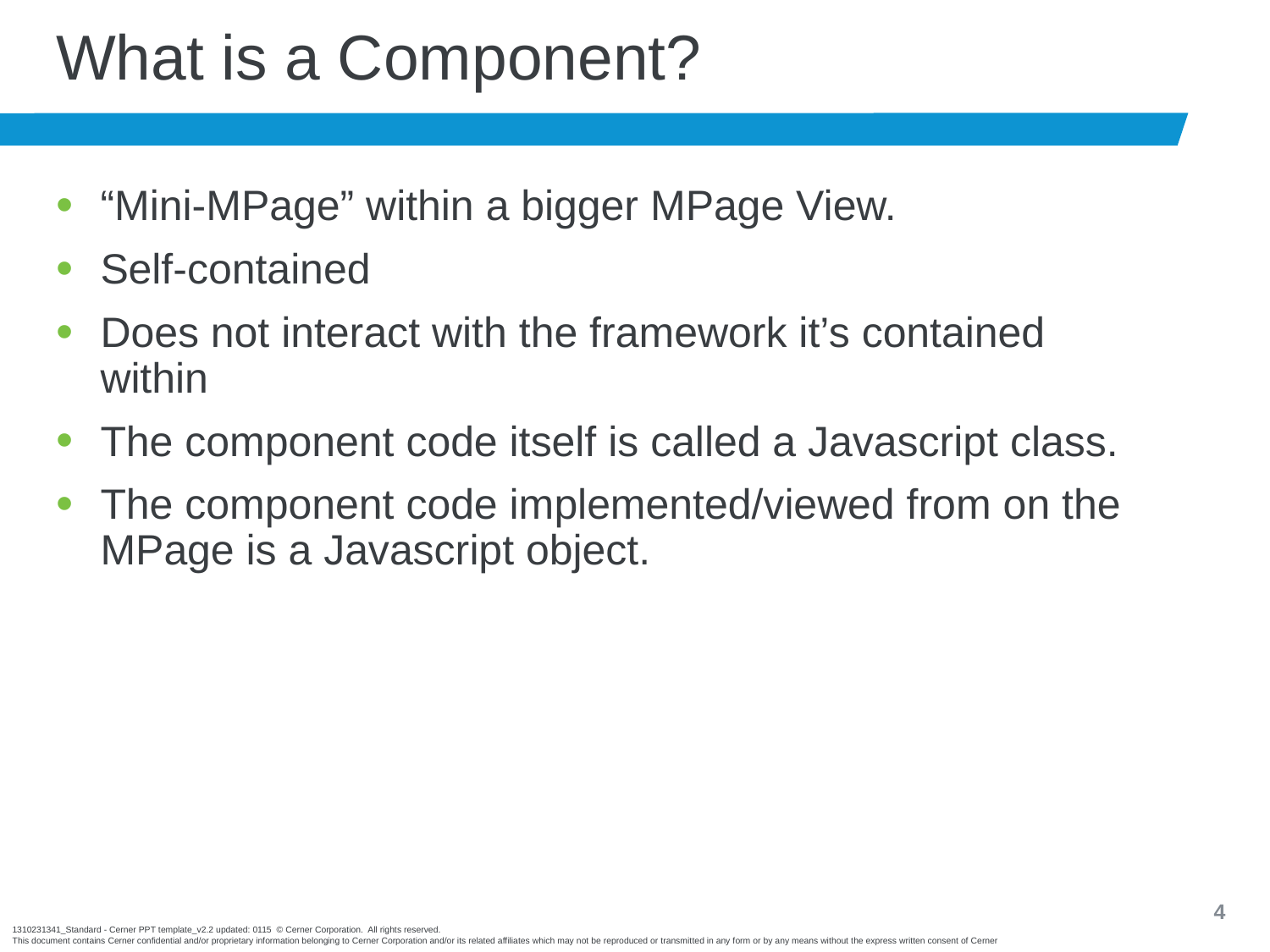

# What is a Component?
“Mini-MPage” within a bigger MPage View.
Self-contained
Does not interact with the framework it’s contained within
The component code itself is called a Javascript class.
The component code implemented/viewed from on the MPage is a Javascript object.